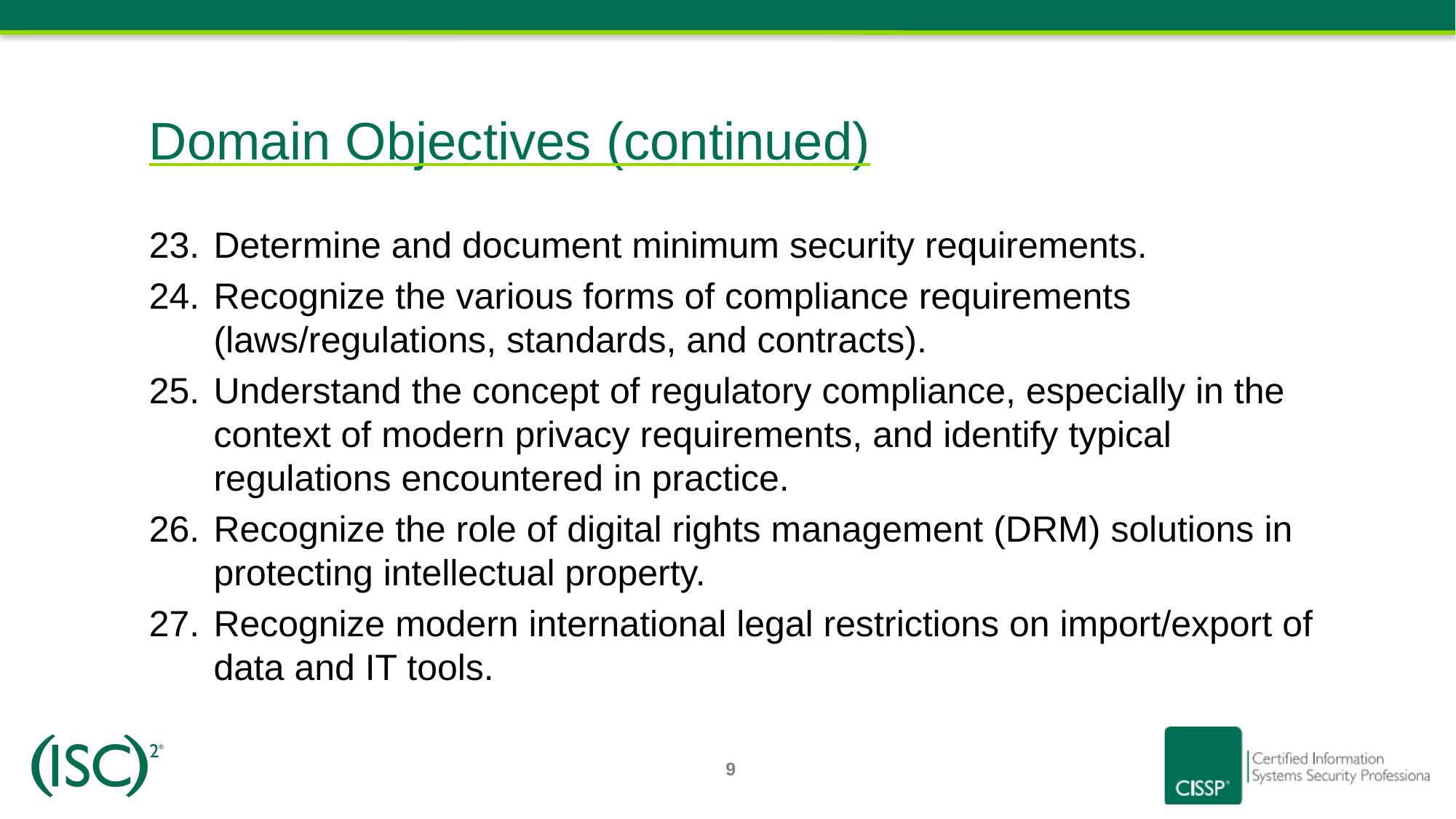

Domain Objectives (continued)
Determine and document minimum security requirements.
Recognize the various forms of compliance requirements (laws/regulations, standards, and contracts).
Understand the concept of regulatory compliance, especially in the context of modern privacy requirements, and identify typical regulations encountered in practice.
Recognize the role of digital rights management (DRM) solutions in protecting intellectual property.
Recognize modern international legal restrictions on import/export of data and IT tools.